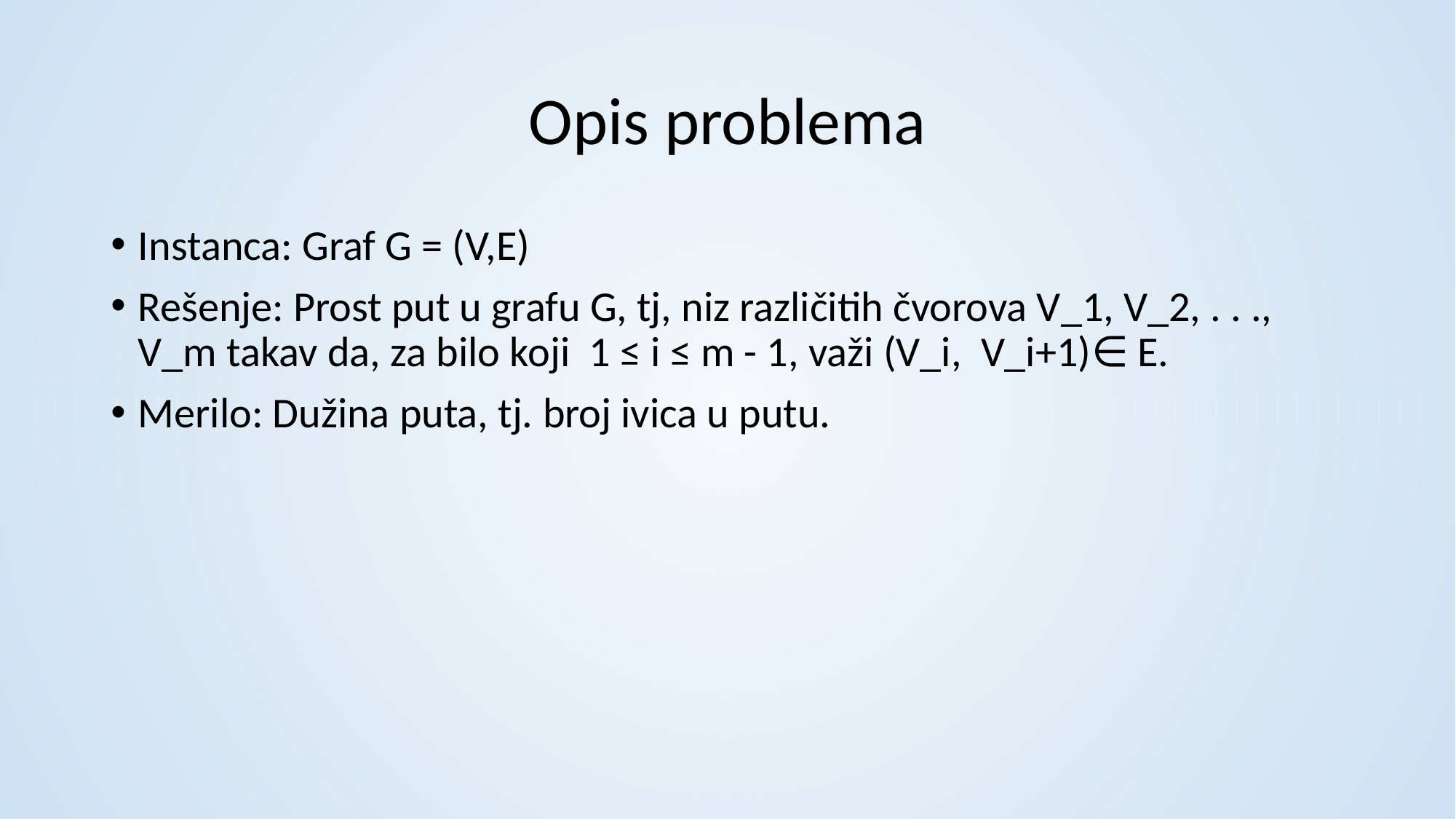

# Opis problema
Instanca: Graf G = (V,E)
Rešenje: Prost put u grafu G, tj, niz različitih čvorova V_1, V_2, . . ., V_m takav da, za bilo koji  1 ≤ i ≤ m - 1, važi (V_i,  V_i+1)∈ E.
Merilo: Dužina puta, tj. broj ivica u putu.